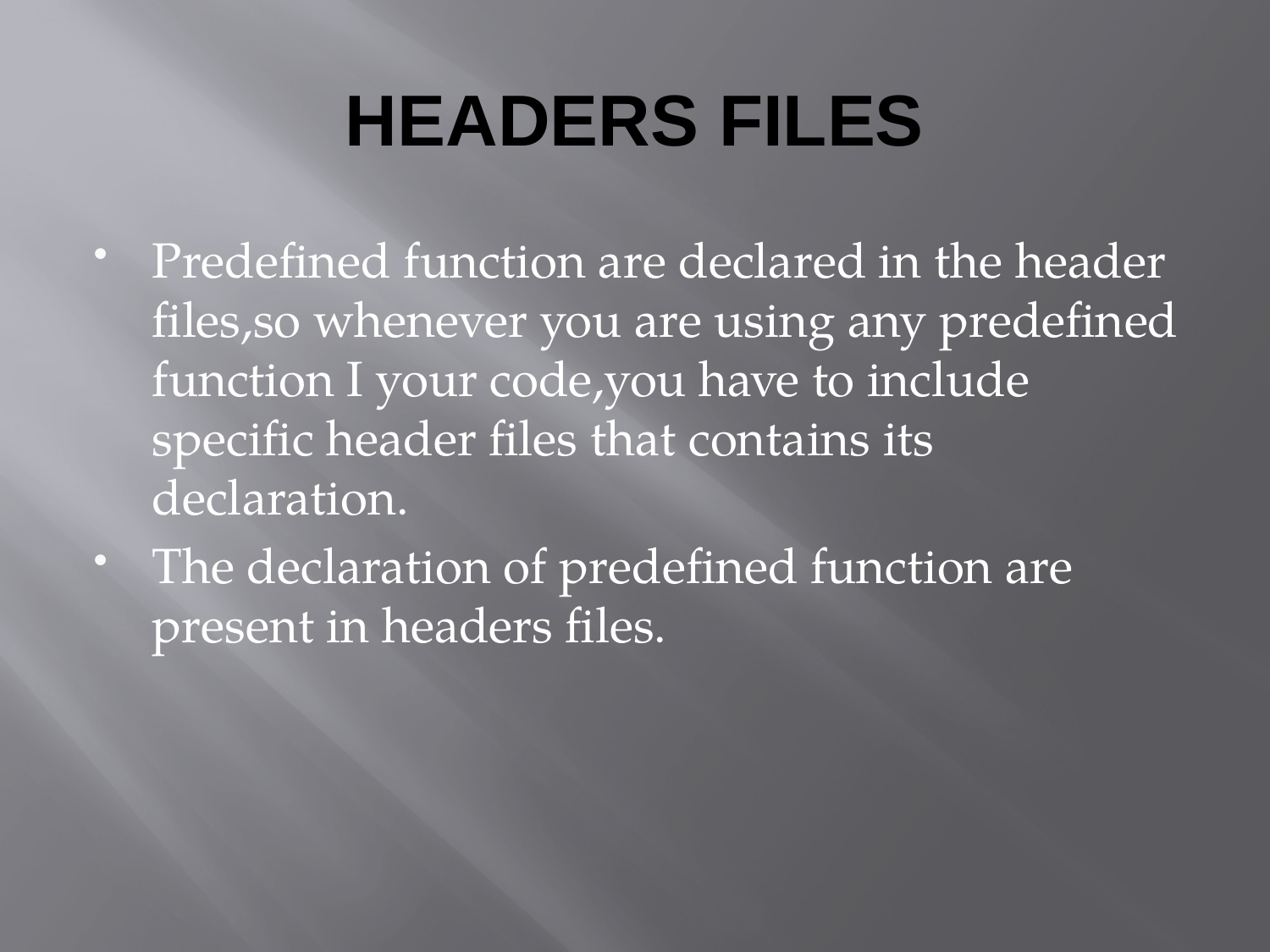

# HEADERS FILES
Predefined function are declared in the header files,so whenever you are using any predefined function I your code,you have to include specific header files that contains its declaration.
The declaration of predefined function are present in headers files.